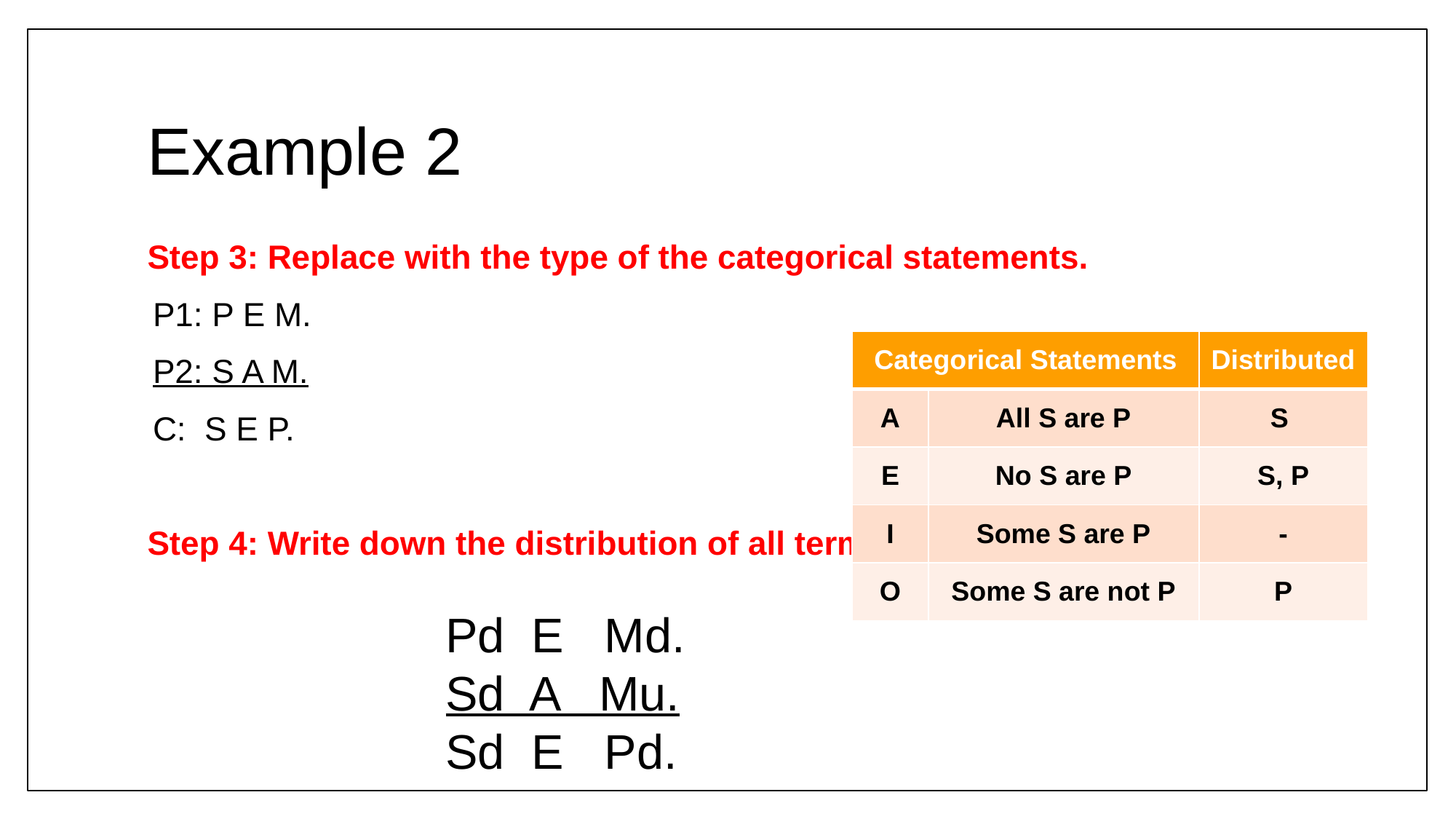

# Example 2
Step 3: Replace with the type of the categorical statements.
P1: P E M.
P2: S A M.
C:  S E P.

Step 4: Write down the distribution of all terms.

| Categorical Statements |  | Distributed |
| --- | --- | --- |
| A | All S are P | S |
| E | No S are P | S, P |
| I | Some S are P | - |
| O | Some S are not P | P |
Pd  E   Md.
Sd  A   Mu.
Sd  E   Pd.